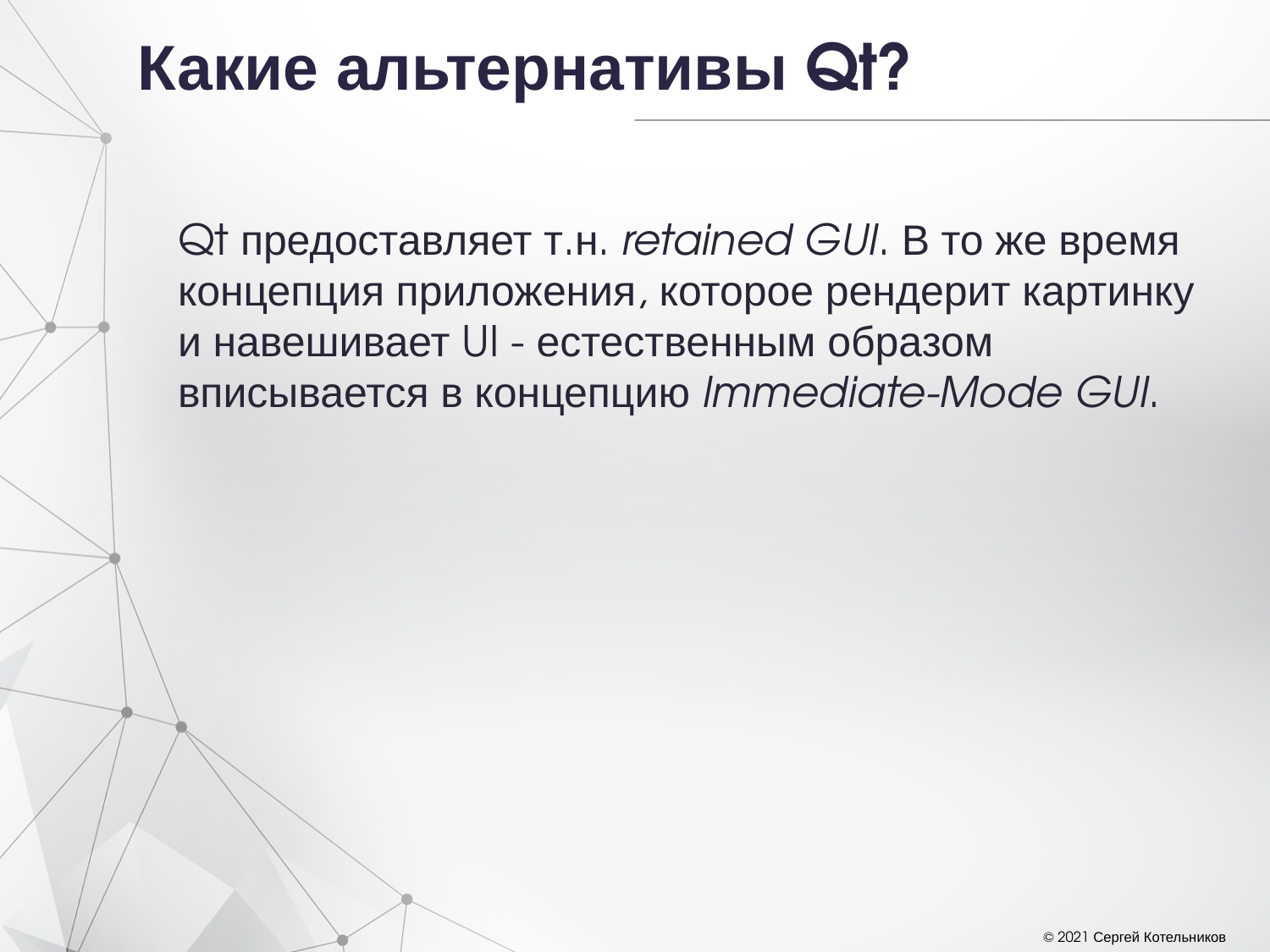

# Какие альтернативы Qt?
Qt предоставляет т.н. retained GUI. В то же время концепция приложения, которое рендерит картинку и навешивает UI - естественным образом вписывается в концепцию Immediate-Mode GUI.
© 2021 Сергей Котельников